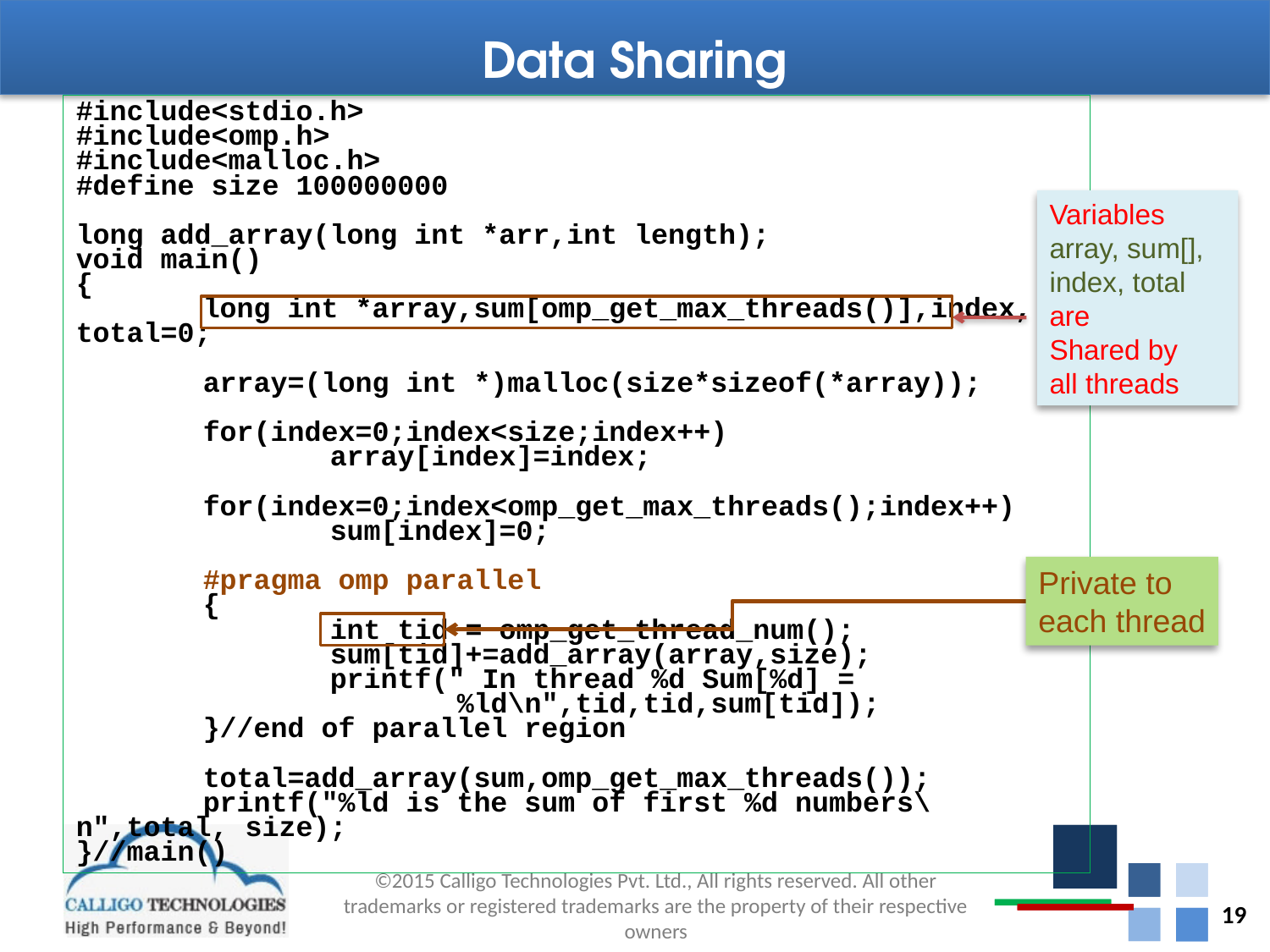

Data Sharing
#include<stdio.h>
#include<omp.h>
#include<malloc.h>
#define size 100000000

long add_array(long int *arr,int length);
void main()
{
	long int *array,sum[omp_get_max_threads()],index, total=0;

	array=(long int *)malloc(size*sizeof(*array));

	for(index=0;index<size;index++)
		array[index]=index;

	for(index=0;index<omp_get_max_threads();index++)
		sum[index]=0;

	#pragma omp parallel
	{
		int tid = omp_get_thread_num();
		sum[tid]+=add_array(array,size);
		printf(" In thread %d Sum[%d] = 				%ld\n",tid,tid,sum[tid]);
	}//end of parallel region

	total=add_array(sum,omp_get_max_threads());
	printf("%ld is the sum of first %d numbers\n",total, size);
}//main()
Variables
array, sum[], index, total are
Shared by
all threads

Private to
each thread

19